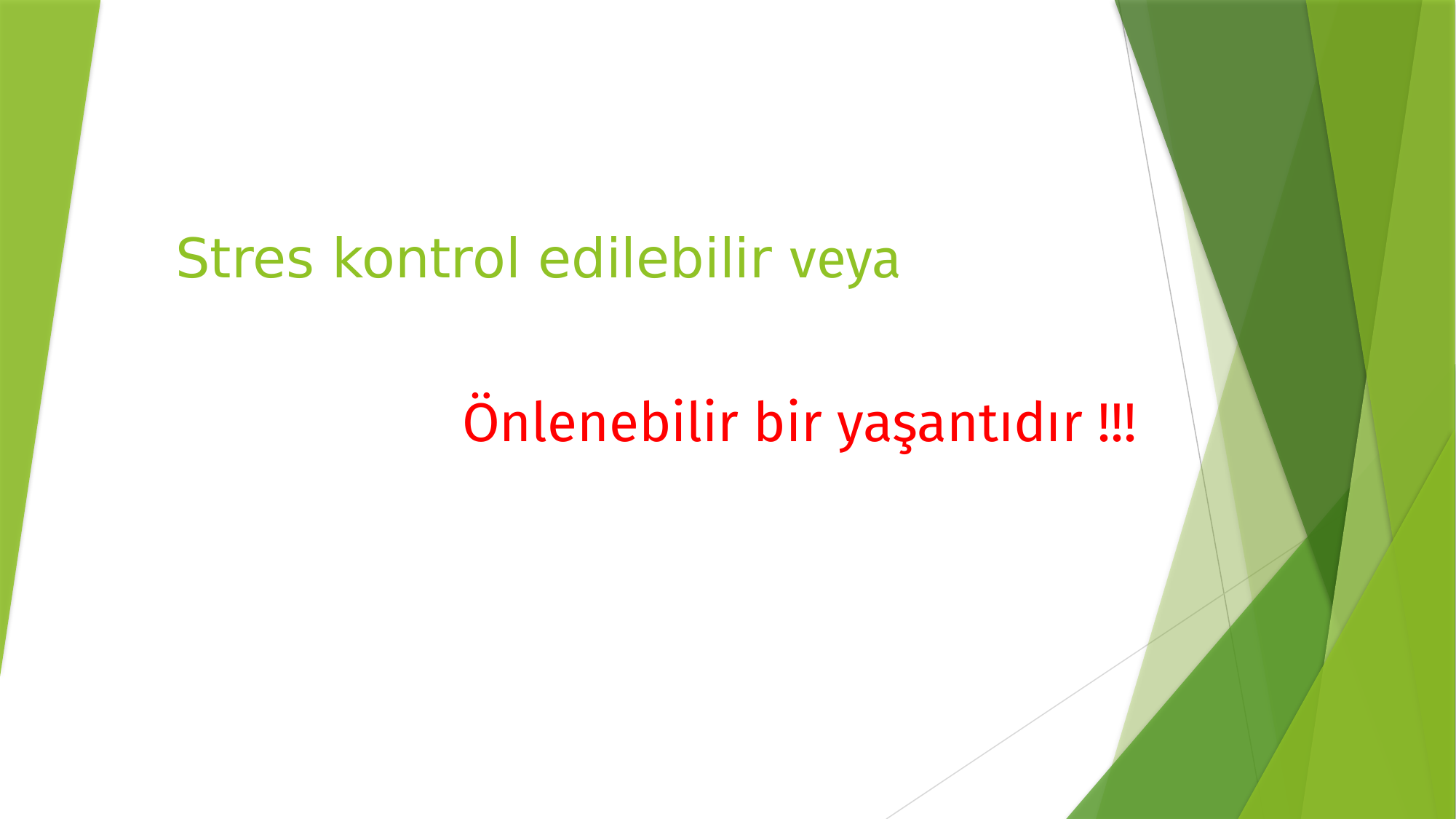

# Stres kontrol edilebilir veya
Önlenebilir bir yaşantıdır !!!